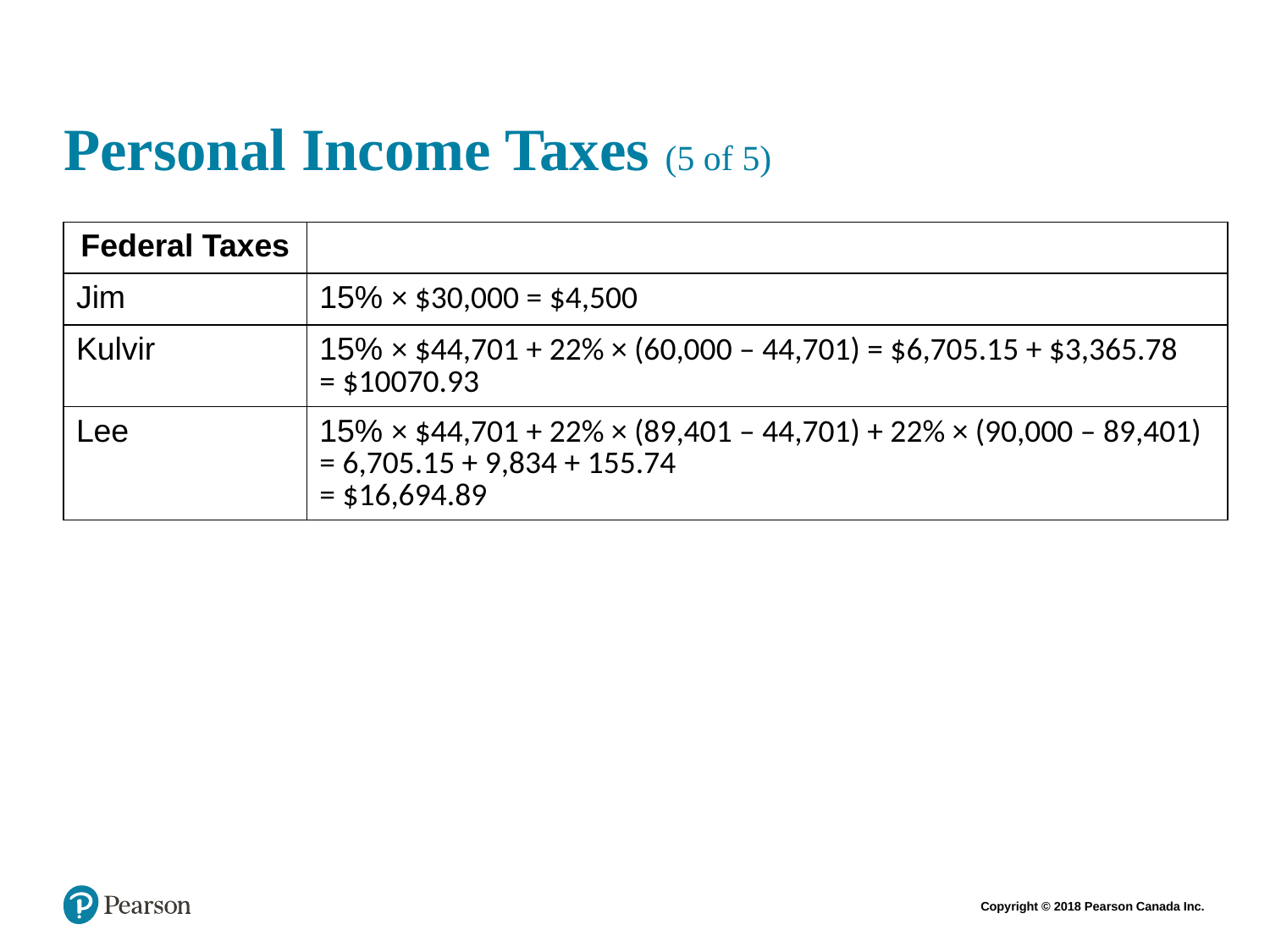

# Personal Income Taxes (5 of 5)
| Federal Taxes | Blank |
| --- | --- |
| Jim | 15% × $30,000 = $4,500 |
| Kulvir | 15% × $44,701 + 22% × (60,000 – 44,701) = $6,705.15 + $3,365.78 = $10070.93 |
| Lee | 15% × $44,701 + 22% × (89,401 – 44,701) + 22% × (90,000 – 89,401) = 6,705.15 + 9,834 + 155.74 = $16,694.89 |